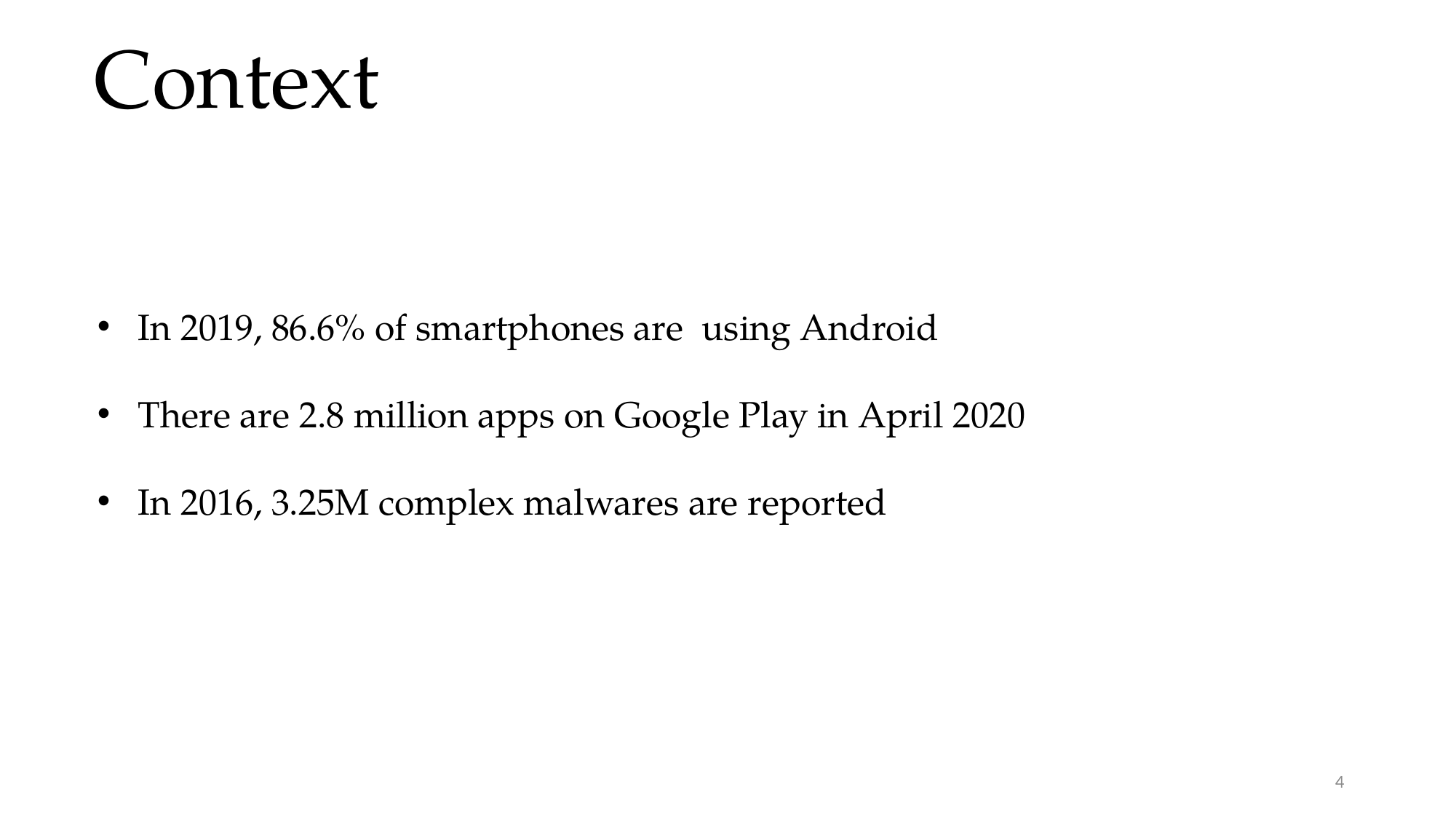

# Context
In 2019, 86.6% of smartphones are  using Android

There are 2.8 million apps on Google Play in April 2020

In 2016, 3.25M complex malwares are reported
4